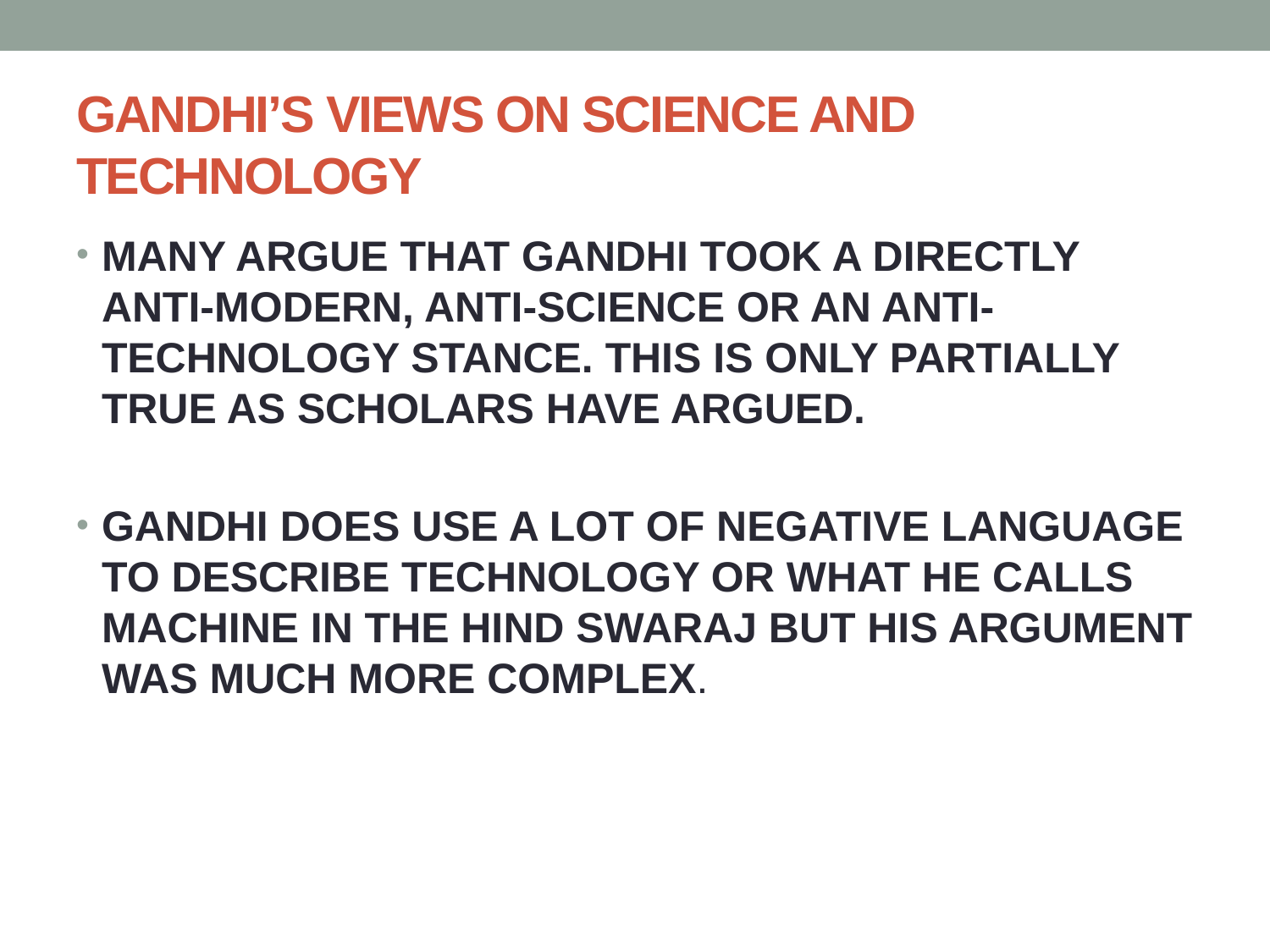

# GANDHI’S VIEWS ON SCIENCE AND TECHNOLOGY
MANY ARGUE THAT GANDHI TOOK A DIRECTLY ANTI-MODERN, ANTI-SCIENCE OR AN ANTI-TECHNOLOGY STANCE. THIS IS ONLY PARTIALLY TRUE AS SCHOLARS HAVE ARGUED.

GANDHI DOES USE A LOT OF NEGATIVE LANGUAGE TO DESCRIBE TECHNOLOGY OR WHAT HE CALLS MACHINE IN THE HIND SWARAJ BUT HIS ARGUMENT WAS MUCH MORE COMPLEX.